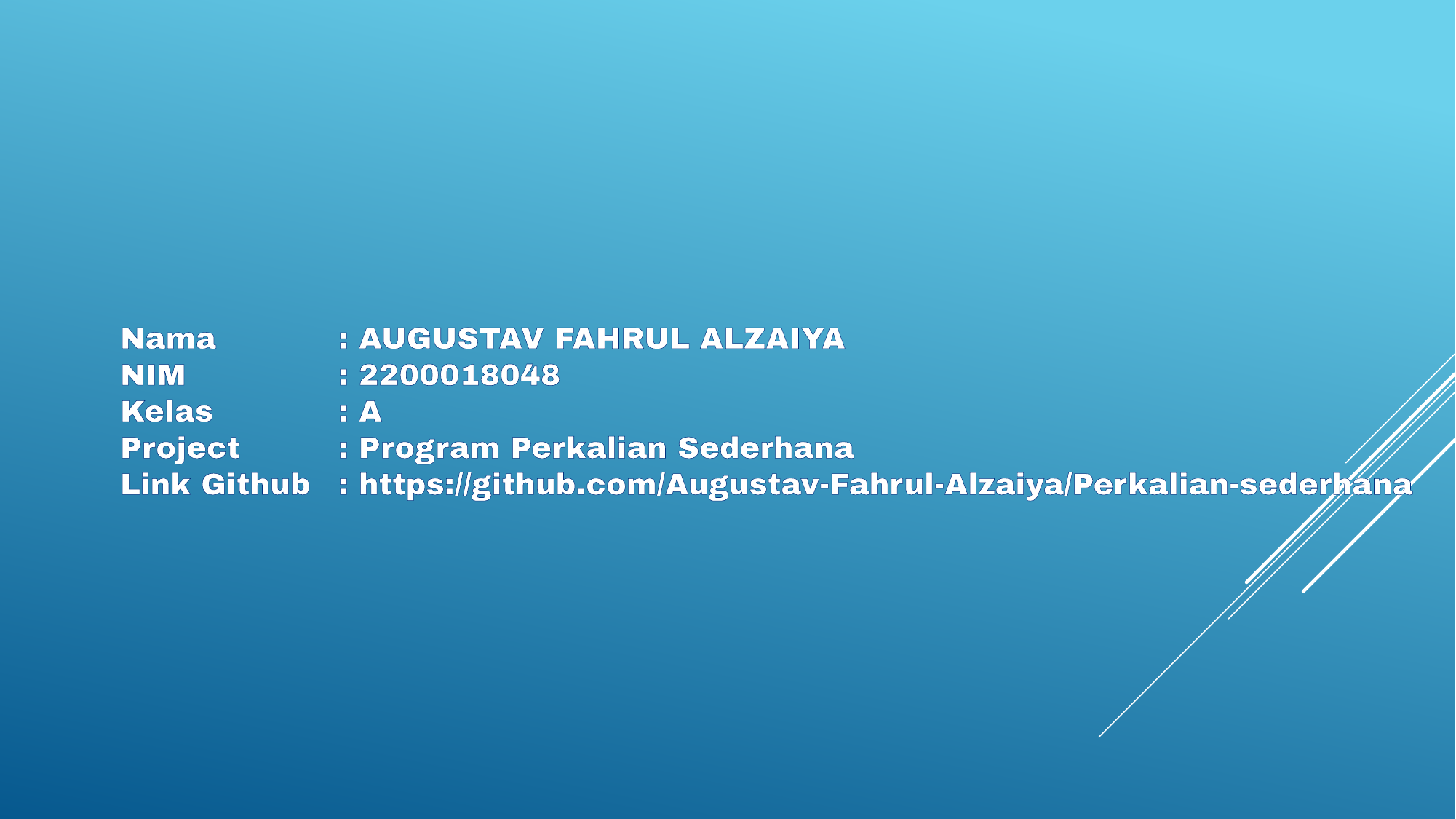

Nama		: AUGUSTAV FAHRUL ALZAIYA
	NIM 		: 2200018048
	Kelas		: A
	Project	: Program Perkalian Sederhana
	Link Github	: https://github.com/Augustav-Fahrul-Alzaiya/Perkalian-sederhana